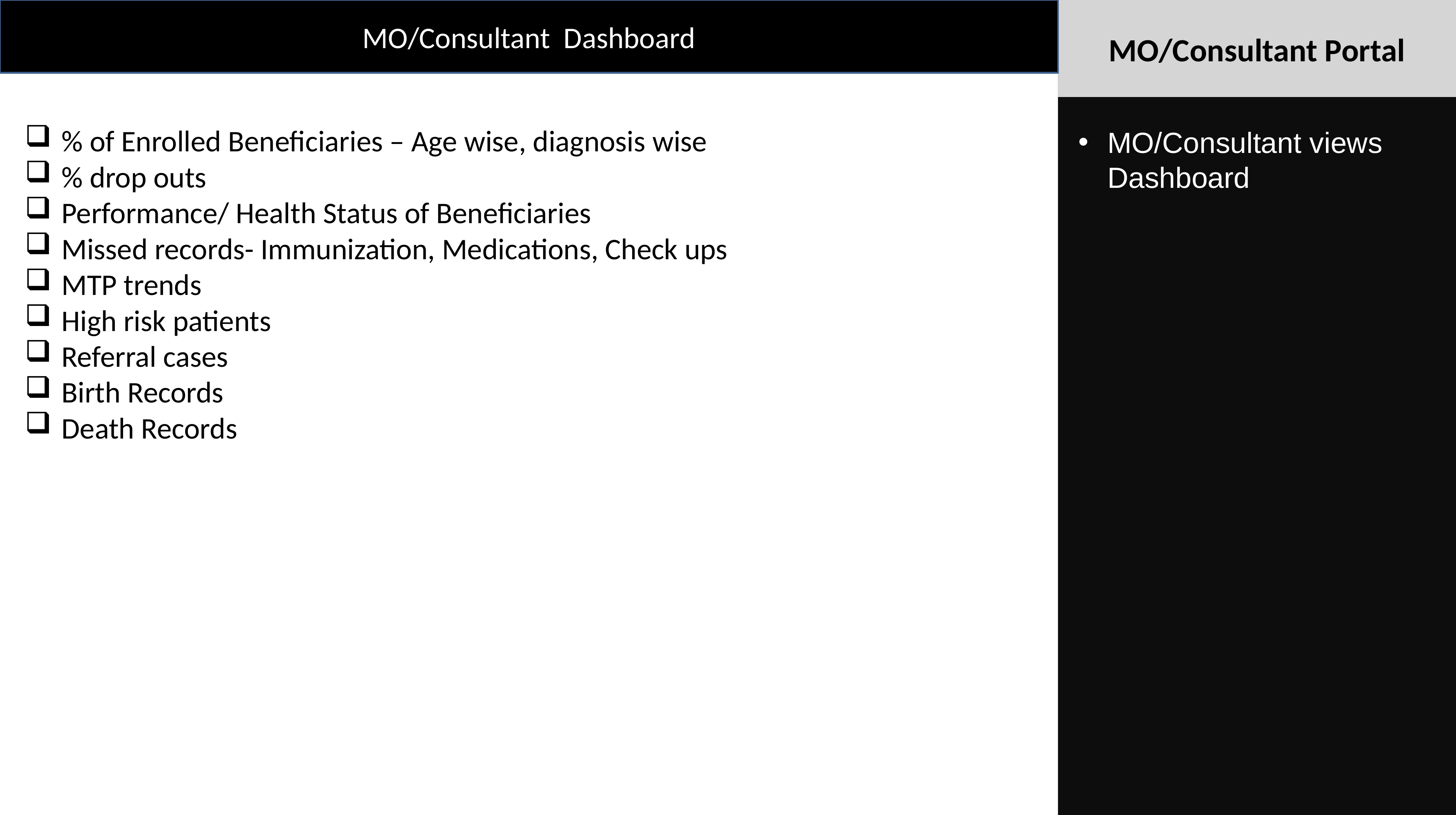

MO/Consultant  Dashboard
MO/Consultant Portal

% of Enrolled Beneficiaries – Age wise, diagnosis wise
% drop outs
Performance/ Health Status of Beneficiaries
Missed records- Immunization, Medications, Check ups
MTP trends
High risk patients
Referral cases
Birth Records
Death Records
MO/Consultant views Dashboard